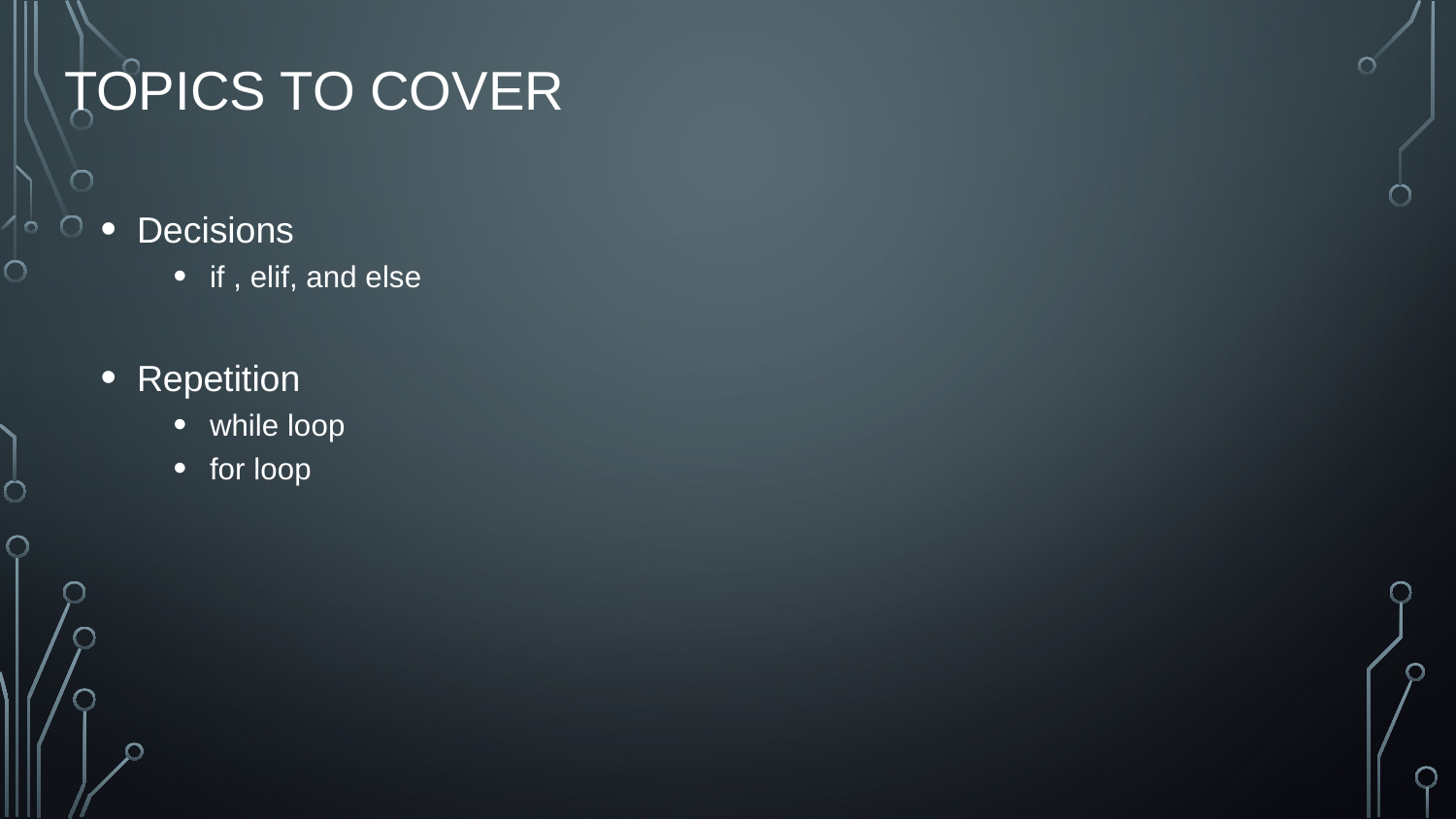

# Topics to cover
Decisions
if , elif, and else

Repetition
while loop
for loop